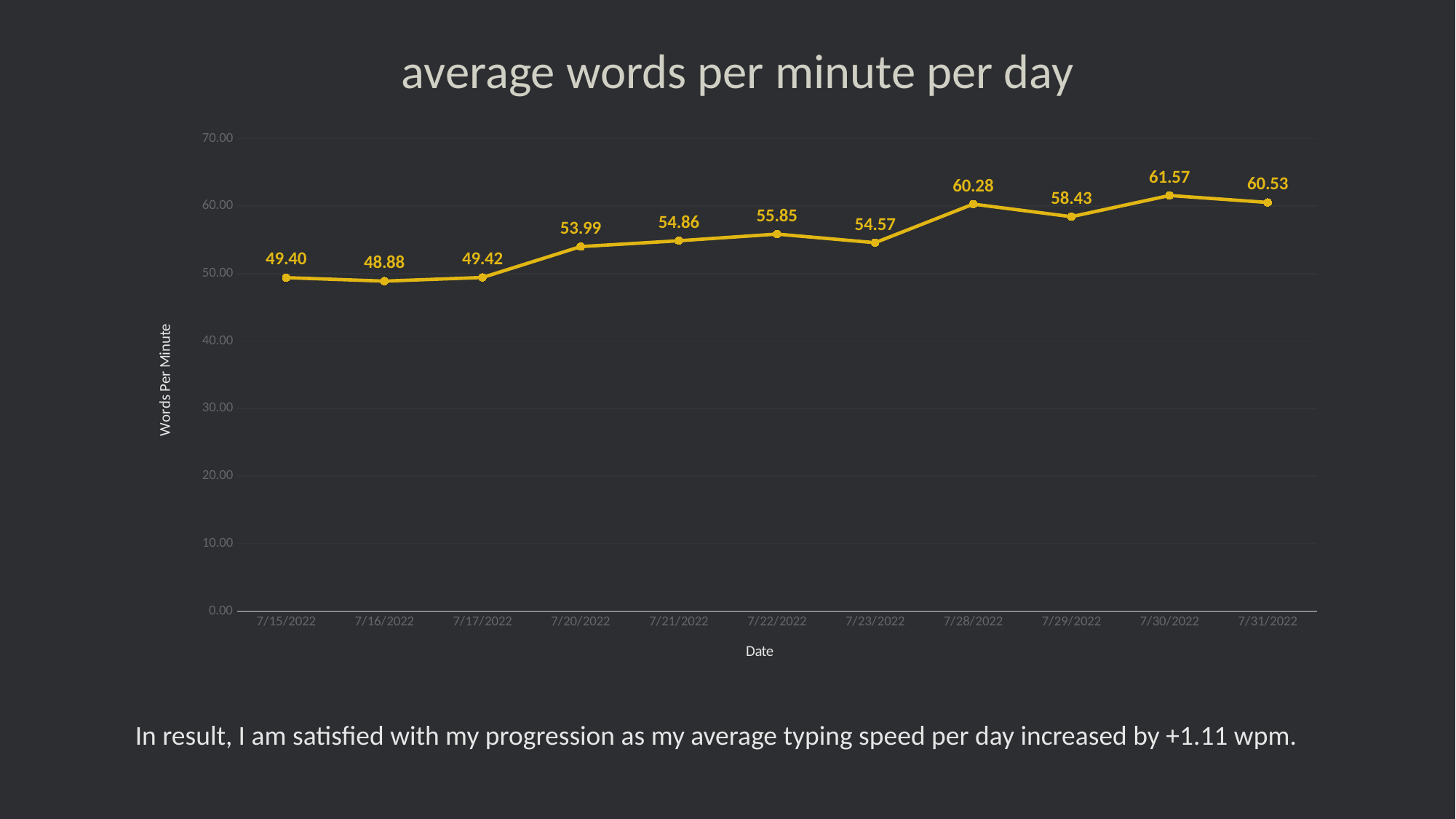

average words per minute per day

### Chart

| Category | Total |
|---|---|
| 7/15/2022 | 49.39846774193548 |
| 7/16/2022 | 48.88408163265307 |
| 7/17/2022 | 49.423846153846156 |
| 7/20/2022 | 53.9923076923077 |
| 7/21/2022 | 54.86133333333332 |
| 7/22/2022 | 55.846049382716046 |
| 7/23/2022 | 54.57189781021898 |
| 7/28/2022 | 60.28417391304349 |
| 7/29/2022 | 58.42784722222221 |
| 7/30/2022 | 61.568478260869576 |
| 7/31/2022 | 60.53221052631579 |
In result, I am satisfied with my progression as my average typing speed per day increased by +1.11 wpm.